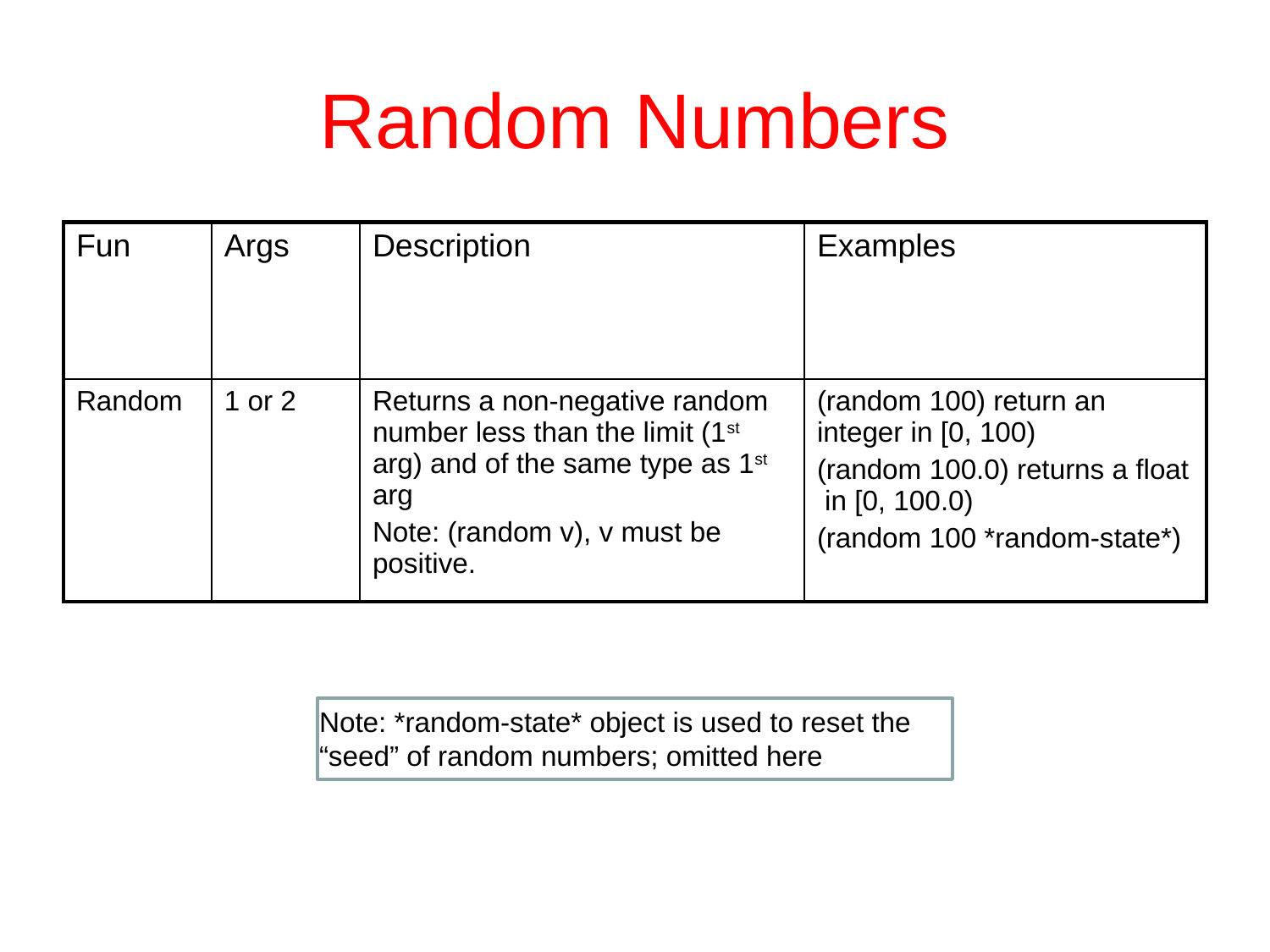

# Random Numbers
| Fun | Args | Description | Examples |
| --- | --- | --- | --- |
| Random | 1 or 2 | Returns a non-negative random number less than the limit (1st arg) and of the same type as 1st arg Note: (random v), v must be positive. | (random 100) return an integer in [0, 100) (random 100.0) returns a float in [0, 100.0) (random 100 \*random-state\*) |
Note: *random-state* object is used to reset the “seed” of random numbers; omitted here